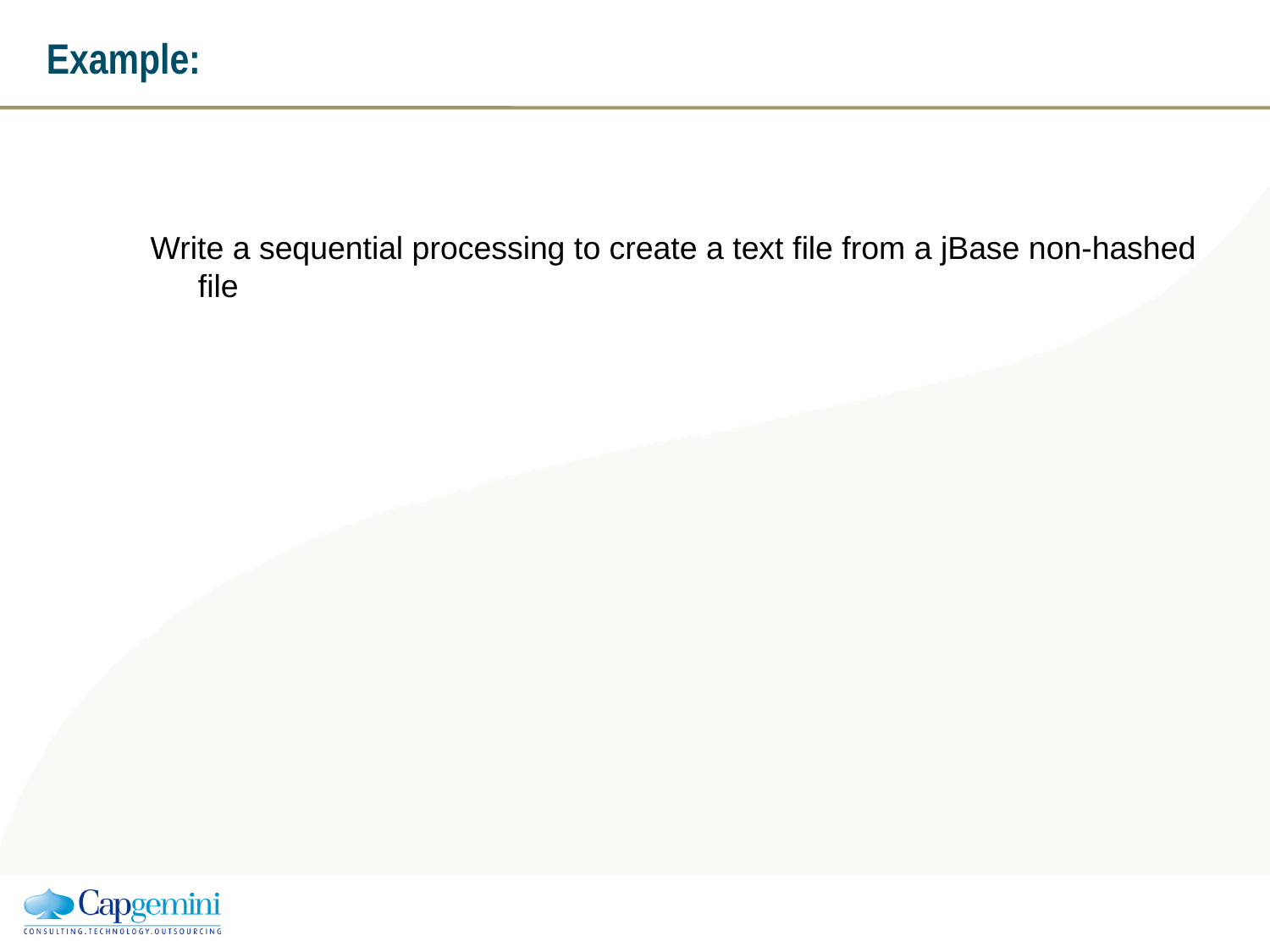

# Example:
Write a sequential processing to create a text file from a jBase non-hashed file